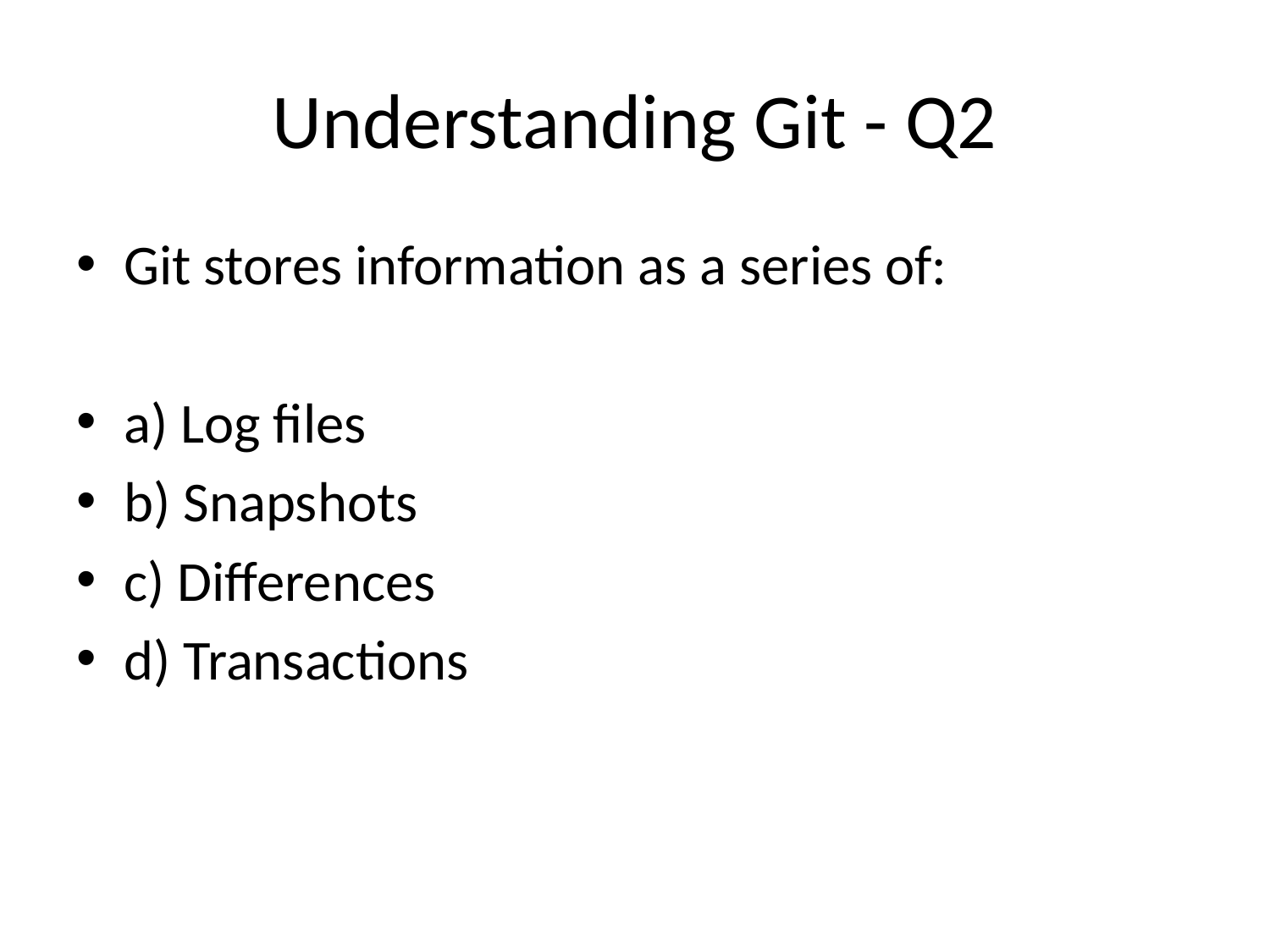

# Understanding Git - Q2
Git stores information as a series of:

a) Log files
b) Snapshots
c) Differences
d) Transactions